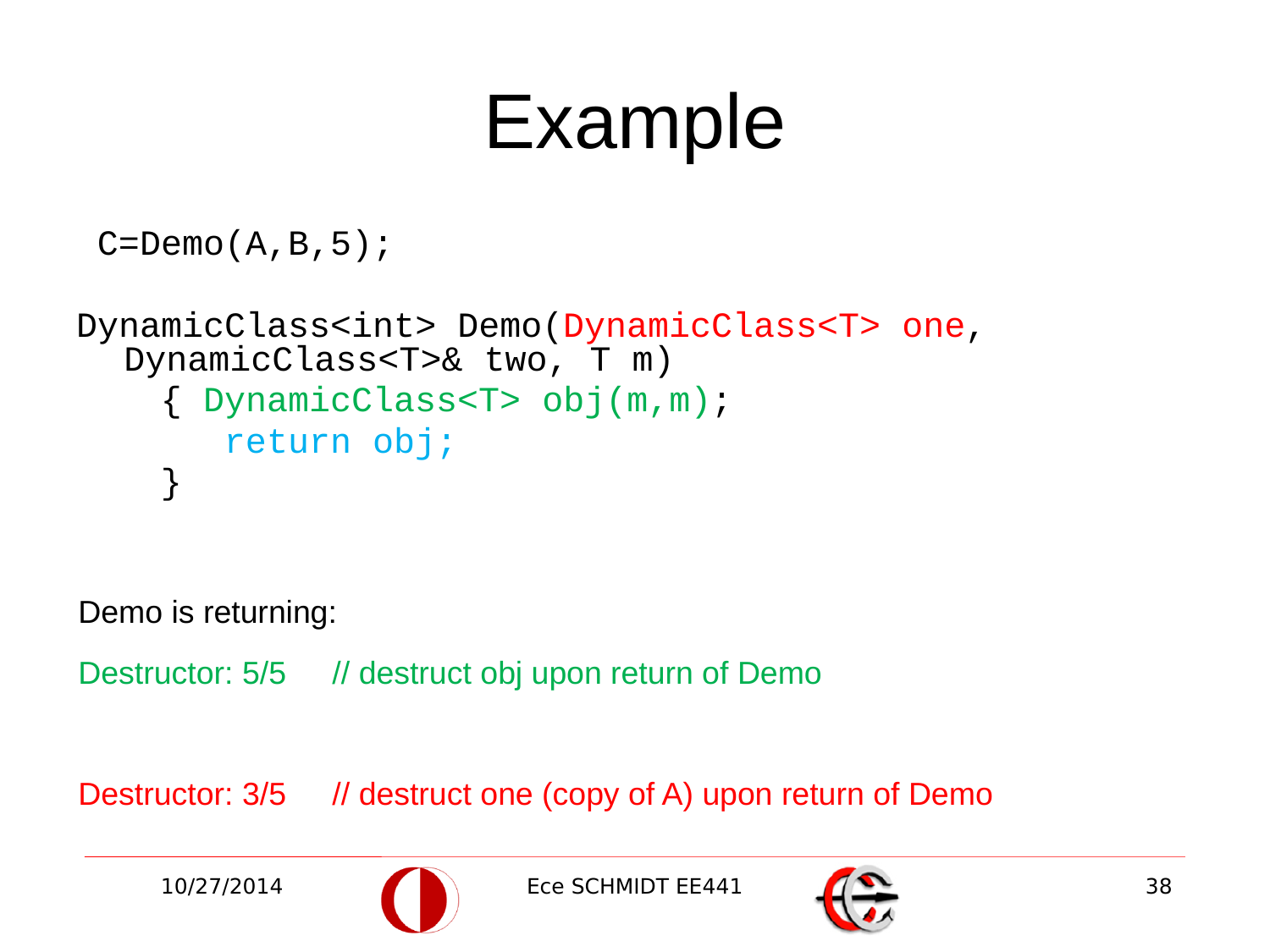

# Example
 C=Demo(A,B,5);

DynamicClass<int> Demo(DynamicClass<T> one, DynamicClass<T>& two, T m)
    { DynamicClass<T> obj(m,m);
       return obj;
    }

Demo is returning:

Destructor: 5/5	// destruct obj upon return of Demo

Destructor: 3/5	// destruct one (copy of A) upon return of Demo
10/27/2014
Ece SCHMIDT EE441
38